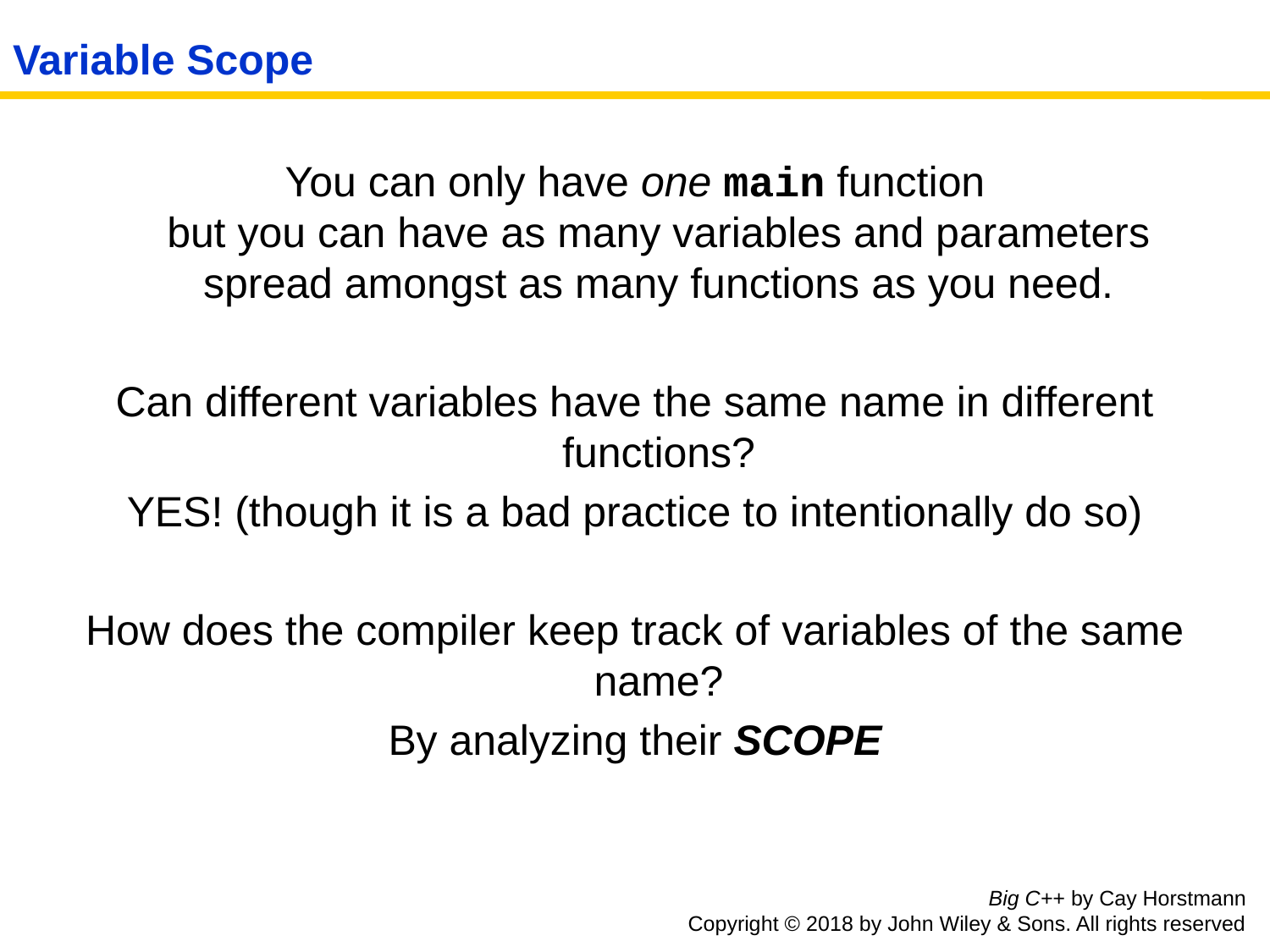

# Variable Scope
You can only have one main function
but you can have as many variables and parameters spread amongst as many functions as you need.

Can different variables have the same name in different functions?
YES! (though it is a bad practice to intentionally do so)

How does the compiler keep track of variables of the same name?
By analyzing their SCOPE
Big C++ by Cay Horstmann
Copyright © 2018 by John Wiley & Sons. All rights reserved